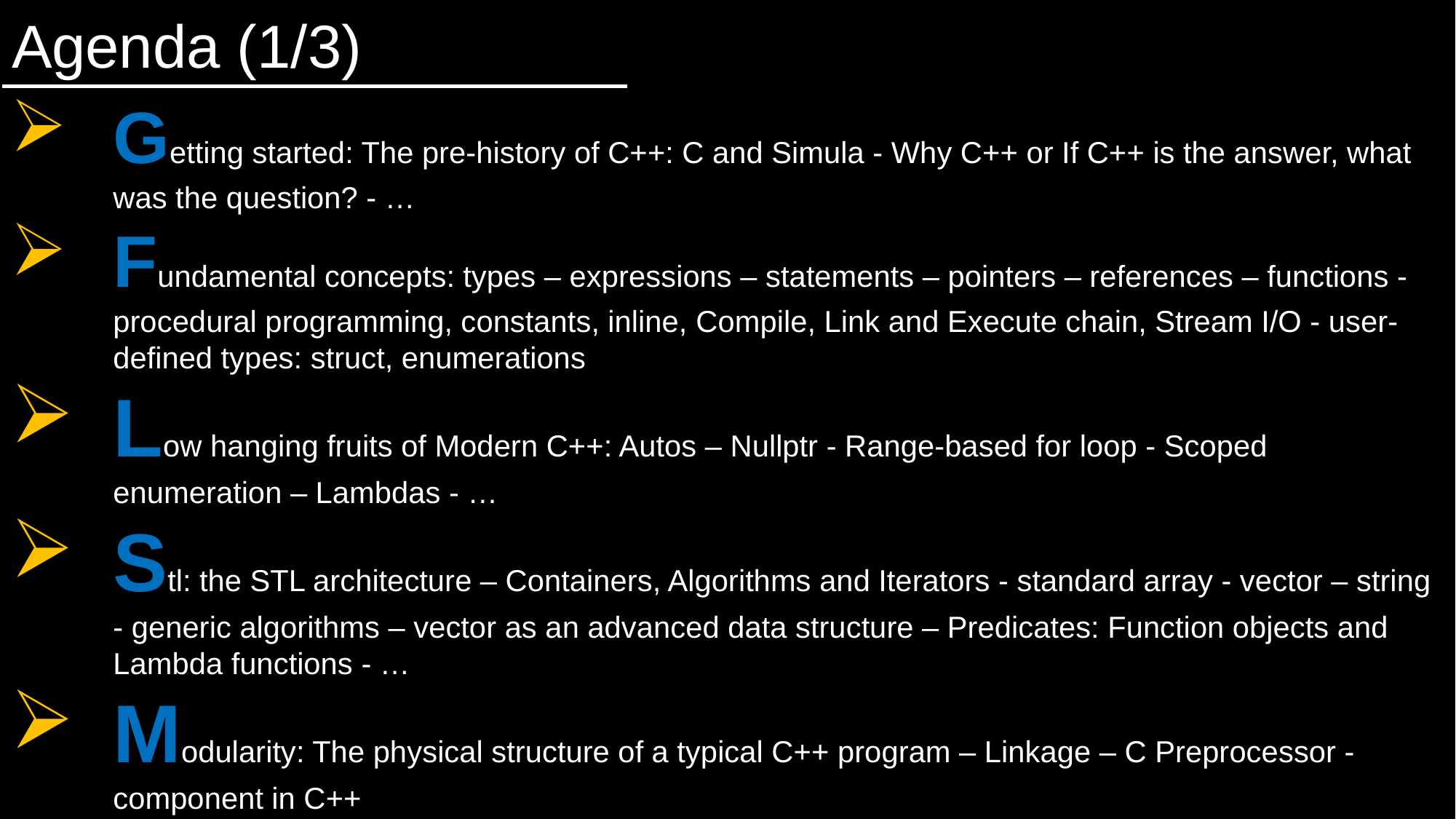

Agenda (1/3)
Getting started: The pre-history of C++: C and Simula - Why C++ or If C++ is the answer, what was the question? - …
Fundamental concepts: types – expressions – statements – pointers – references – functions - procedural programming, constants, inline, Compile, Link and Execute chain, Stream I/O - user-defined types: struct, enumerations
Low hanging fruits of Modern C++: Autos – Nullptr - Range-based for loop - Scoped enumeration – Lambdas - …
Stl: the STL architecture – Containers, Algorithms and Iterators - standard array - vector – string - generic algorithms – vector as an advanced data structure – Predicates: Function objects and Lambda functions - …
Modularity: The physical structure of a typical C++ program – Linkage – C Preprocessor - component in C++